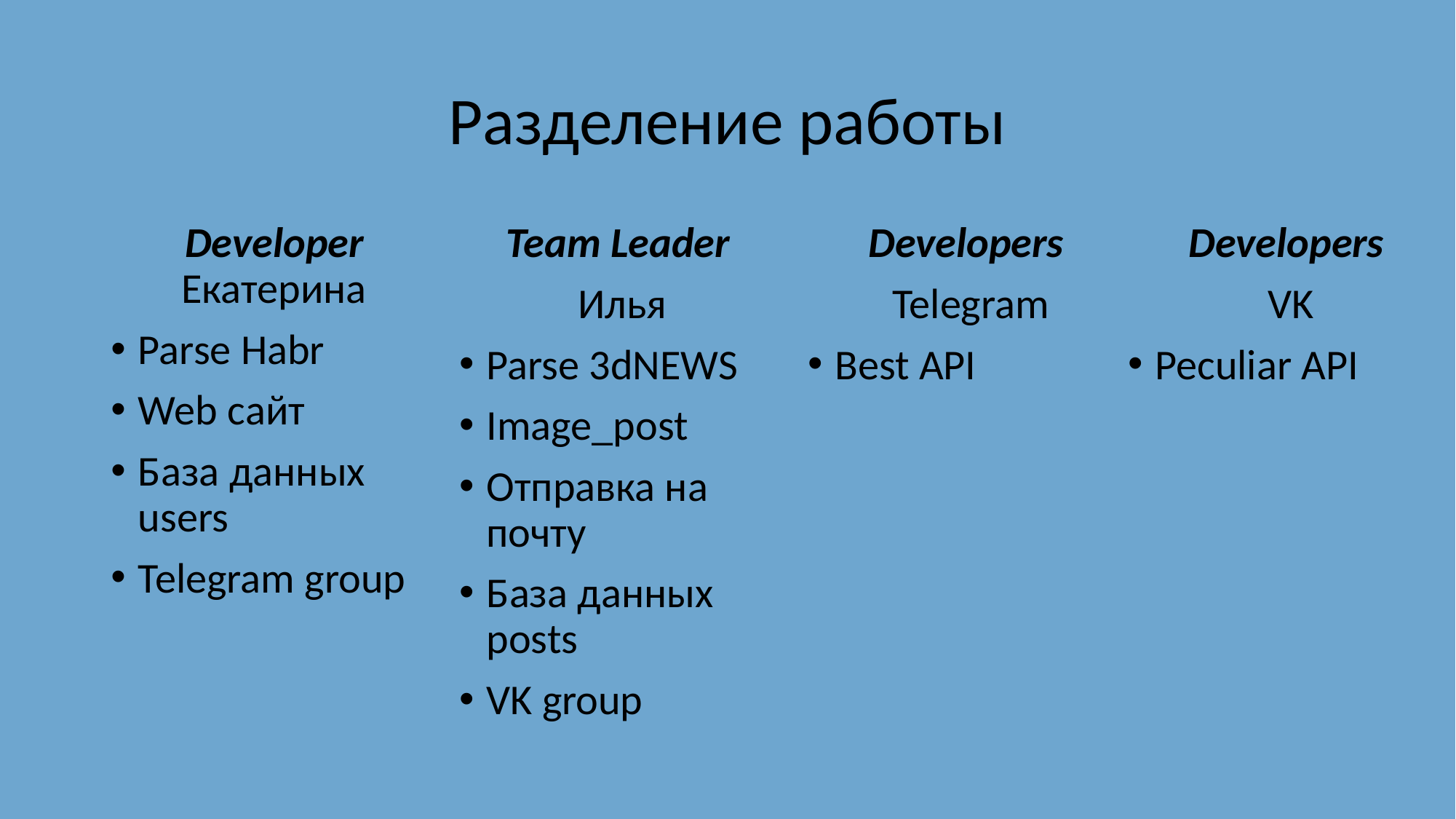

# Разделение работы
Developer Екатерина
Parse Habr
Web сайт
База данных users
Telegram group
Team Leader
Илья
Parse 3dNEWS
Image_post
Отправка на почту
База данных posts
VK group

Developers
Telegram
Best API

Developers
VK
Peculiar API